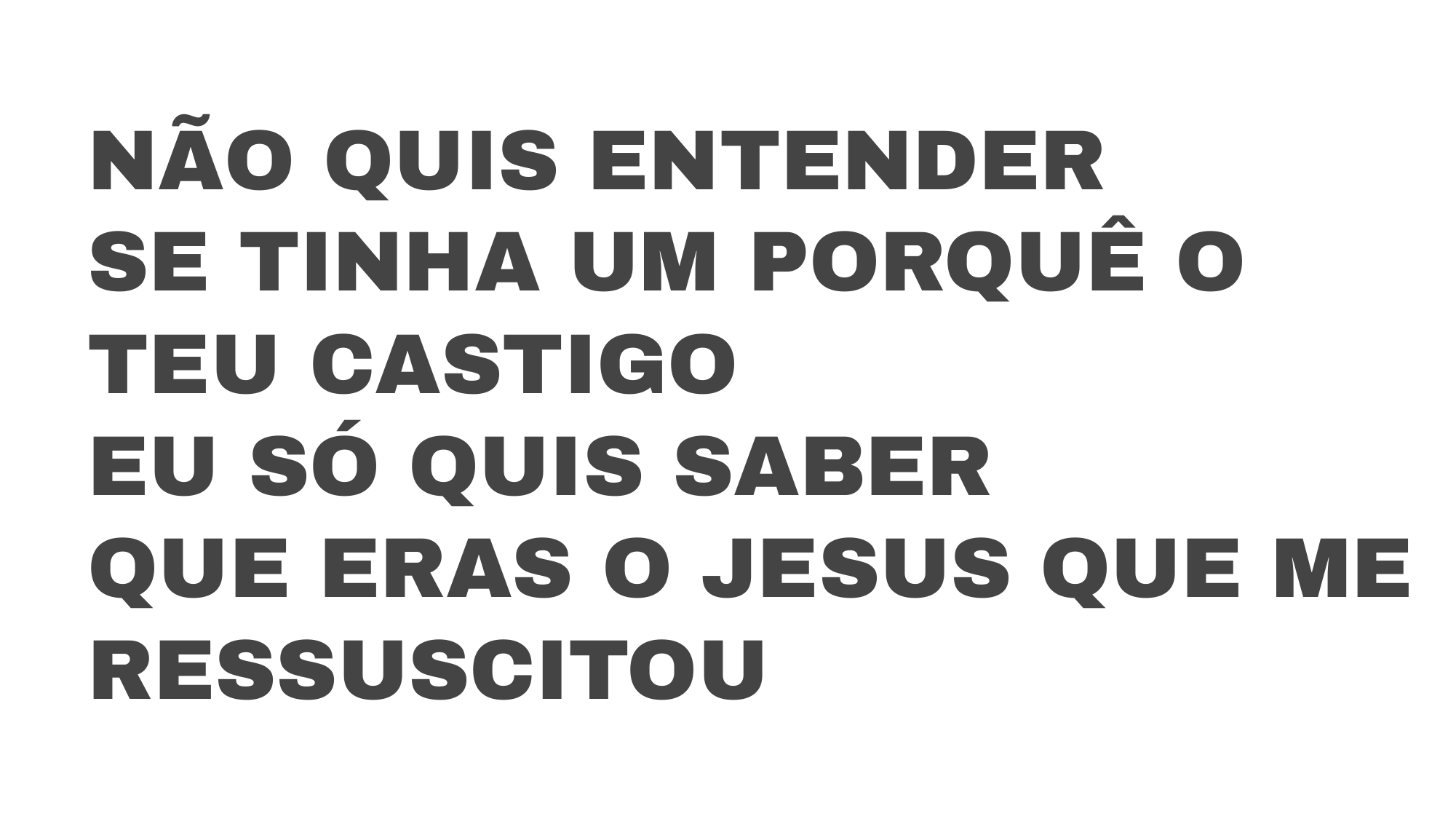

NÃO QUIS ENTENDER
SE TINHA UM PORQUÊ O TEU CASTIGO
EU SÓ QUIS SABER
QUE ERAS O JESUS QUE ME RESSUSCITOU